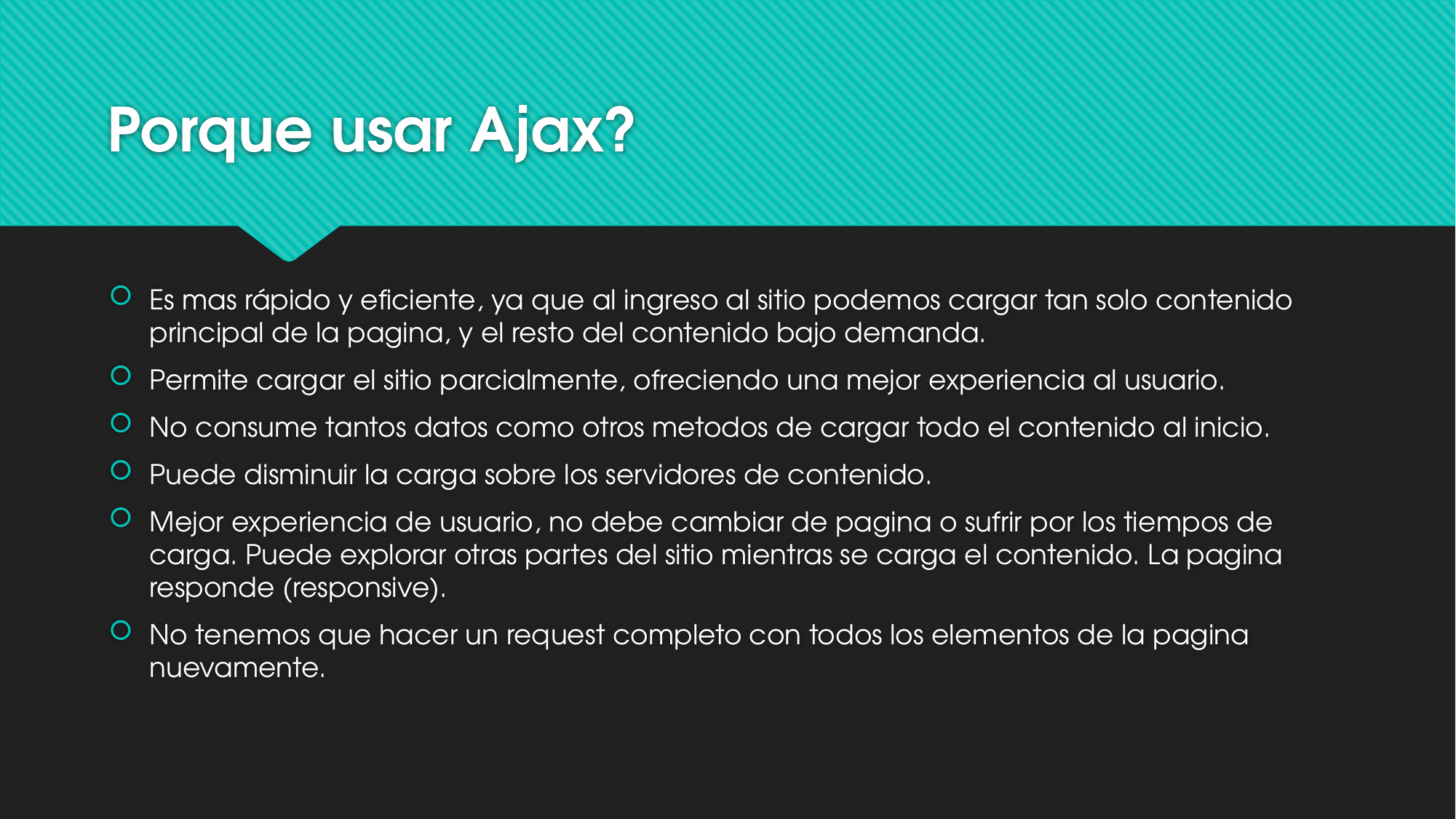

# Porque usar Ajax?
Es mas rápido y eficiente, ya que al ingreso al sitio podemos cargar tan solo contenido principal de la pagina, y el resto del contenido bajo demanda.
Permite cargar el sitio parcialmente, ofreciendo una mejor experiencia al usuario.
No consume tantos datos como otros metodos de cargar todo el contenido al inicio.
Puede disminuir la carga sobre los servidores de contenido.
Mejor experiencia de usuario, no debe cambiar de pagina o sufrir por los tiempos de carga. Puede explorar otras partes del sitio mientras se carga el contenido. La pagina responde (responsive).
No tenemos que hacer un request completo con todos los elementos de la pagina nuevamente.